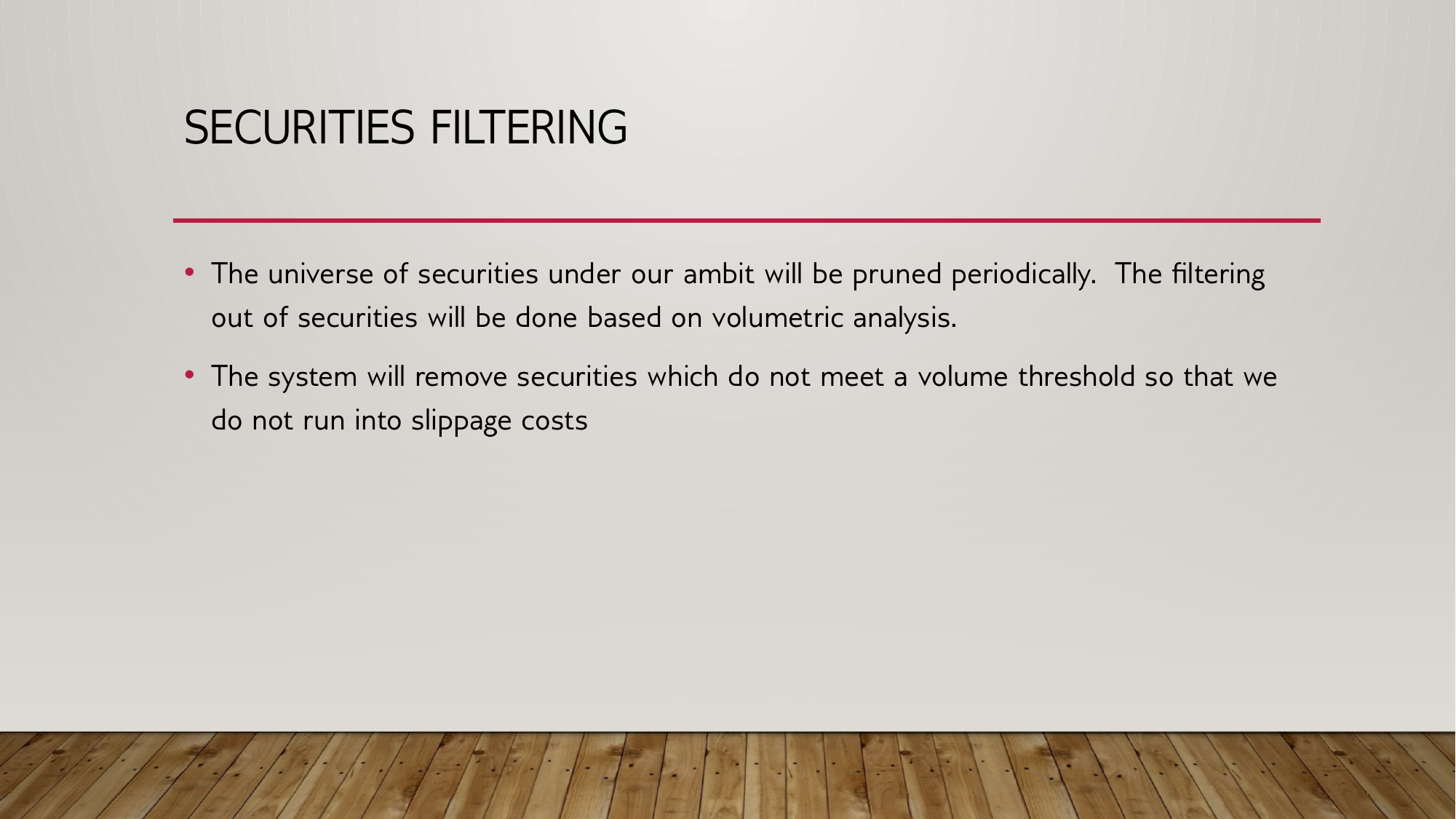

# Securities FILTERING
The universe of securities under our ambit will be pruned periodically.  The filtering out of securities will be done based on volumetric analysis.
The system will remove securities which do not meet a volume threshold so that we do not run into slippage costs